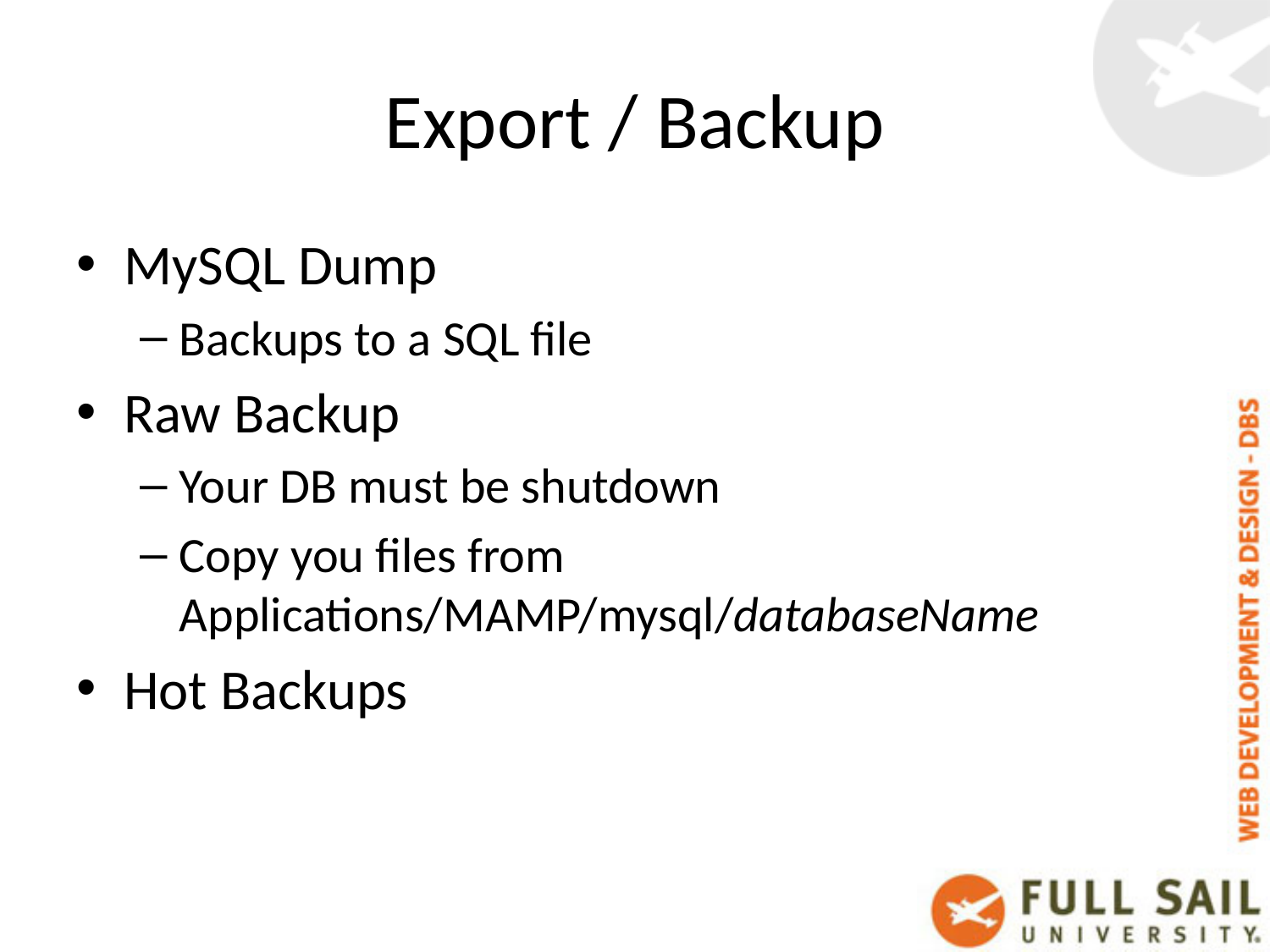

# Export / Backup
MySQL Dump
Backups to a SQL file
Raw Backup
Your DB must be shutdown
Copy you files from Applications/MAMP/mysql/databaseName
Hot Backups